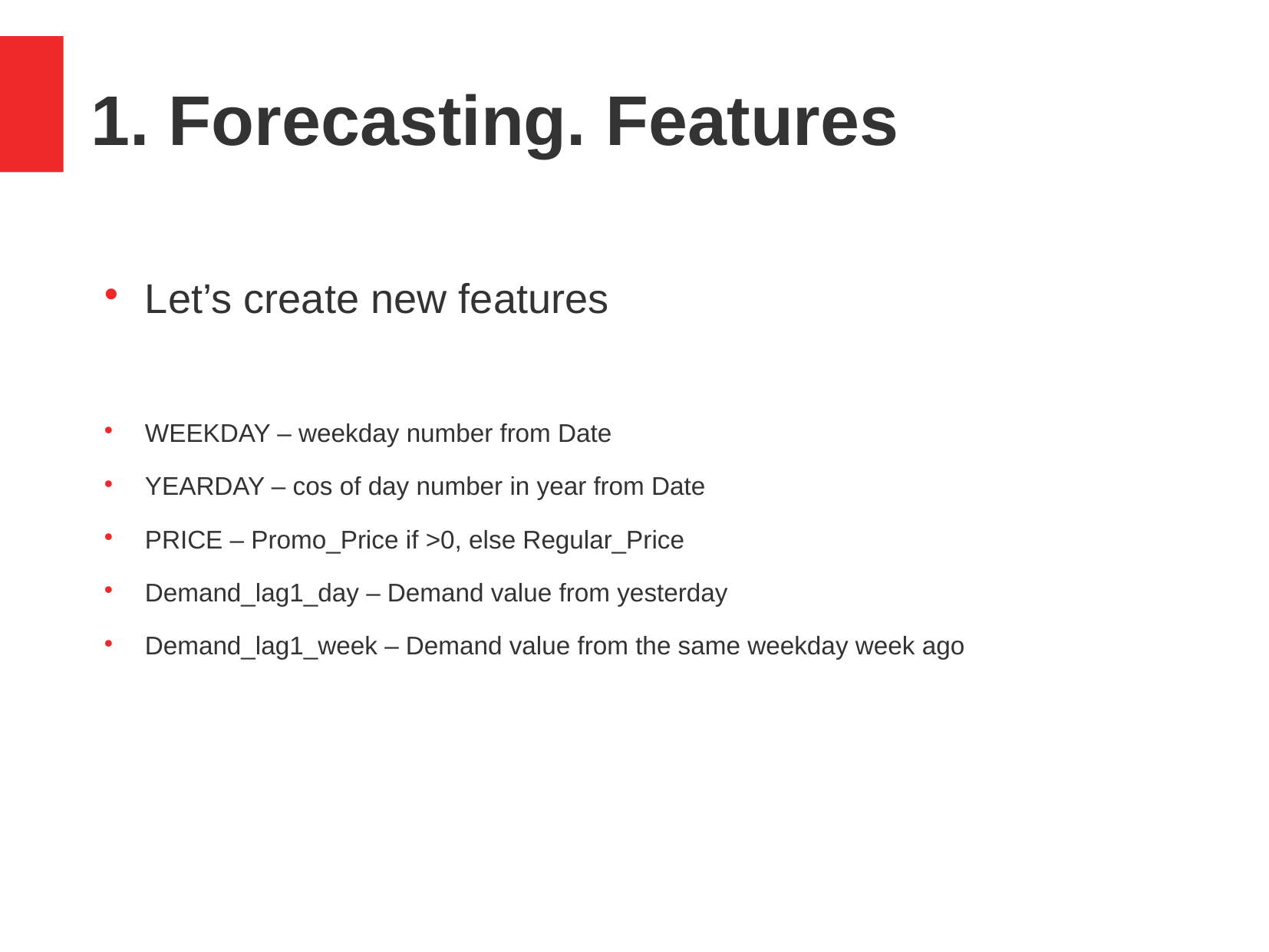

1. Forecasting. Features
Let’s create new features

WEEKDAY – weekday number from Date
YEARDAY – cos of day number in year from Date
PRICE – Promo_Price if >0, else Regular_Price
Demand_lag1_day – Demand value from yesterday
Demand_lag1_week – Demand value from the same weekday week ago